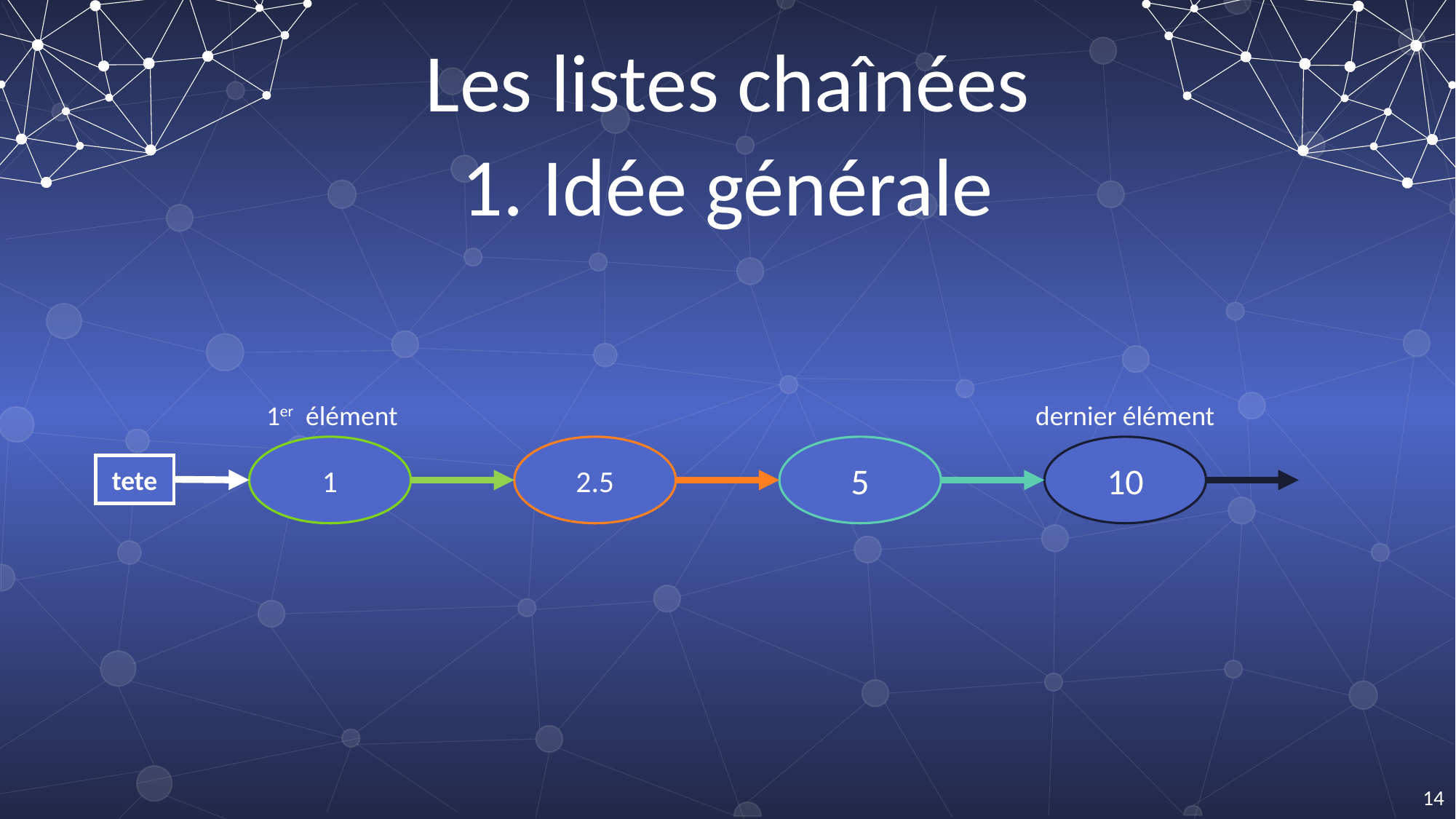

Les listes chaînées
1. Idée générale
1er  élément
dernier élément
1
10
2.5
5
tete
14